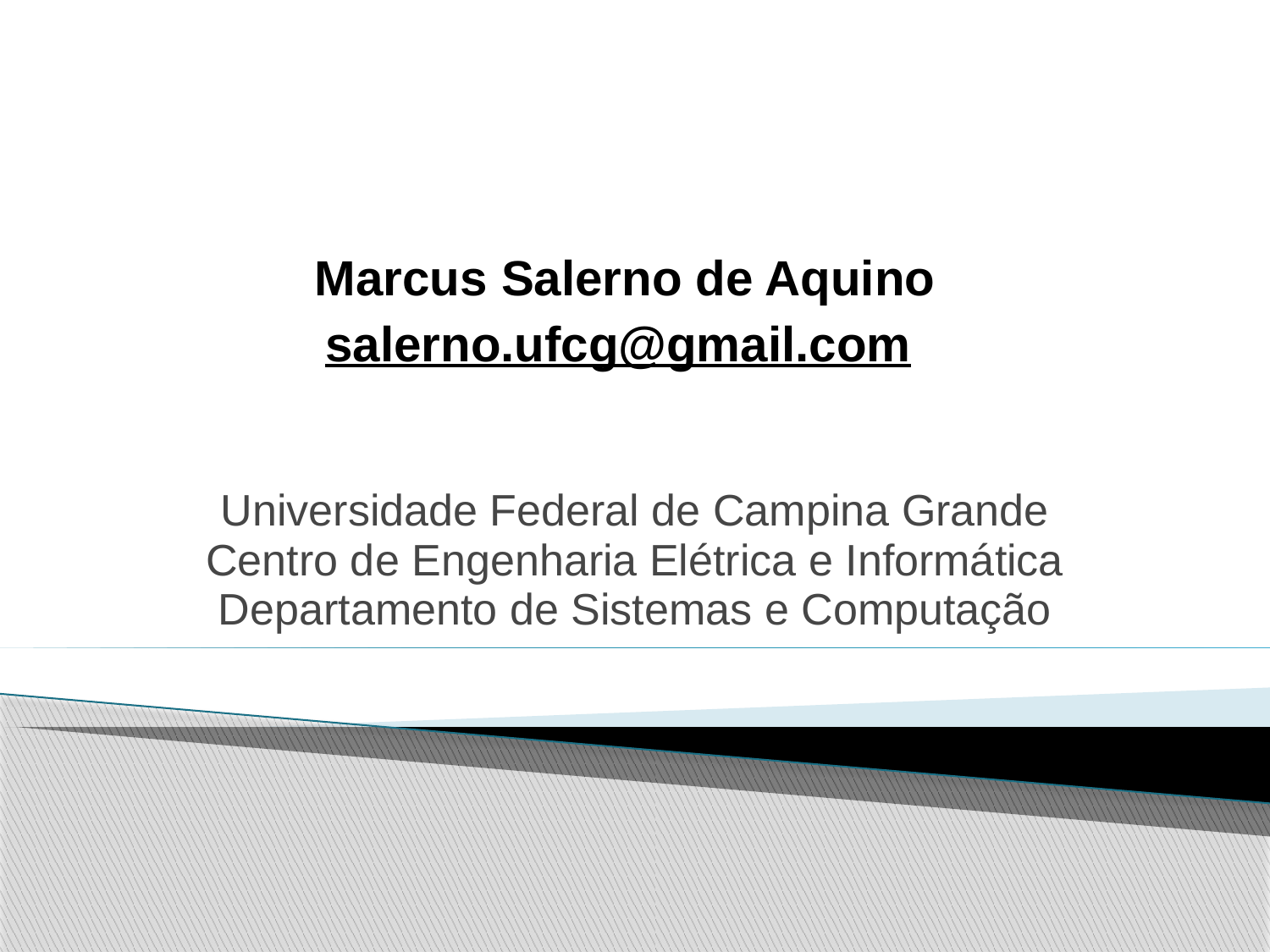

Marcus Salerno de Aquino
salerno.ufcg@gmail.com
Universidade Federal de Campina Grande
Centro de Engenharia Elétrica e Informática
Departamento de Sistemas e Computação